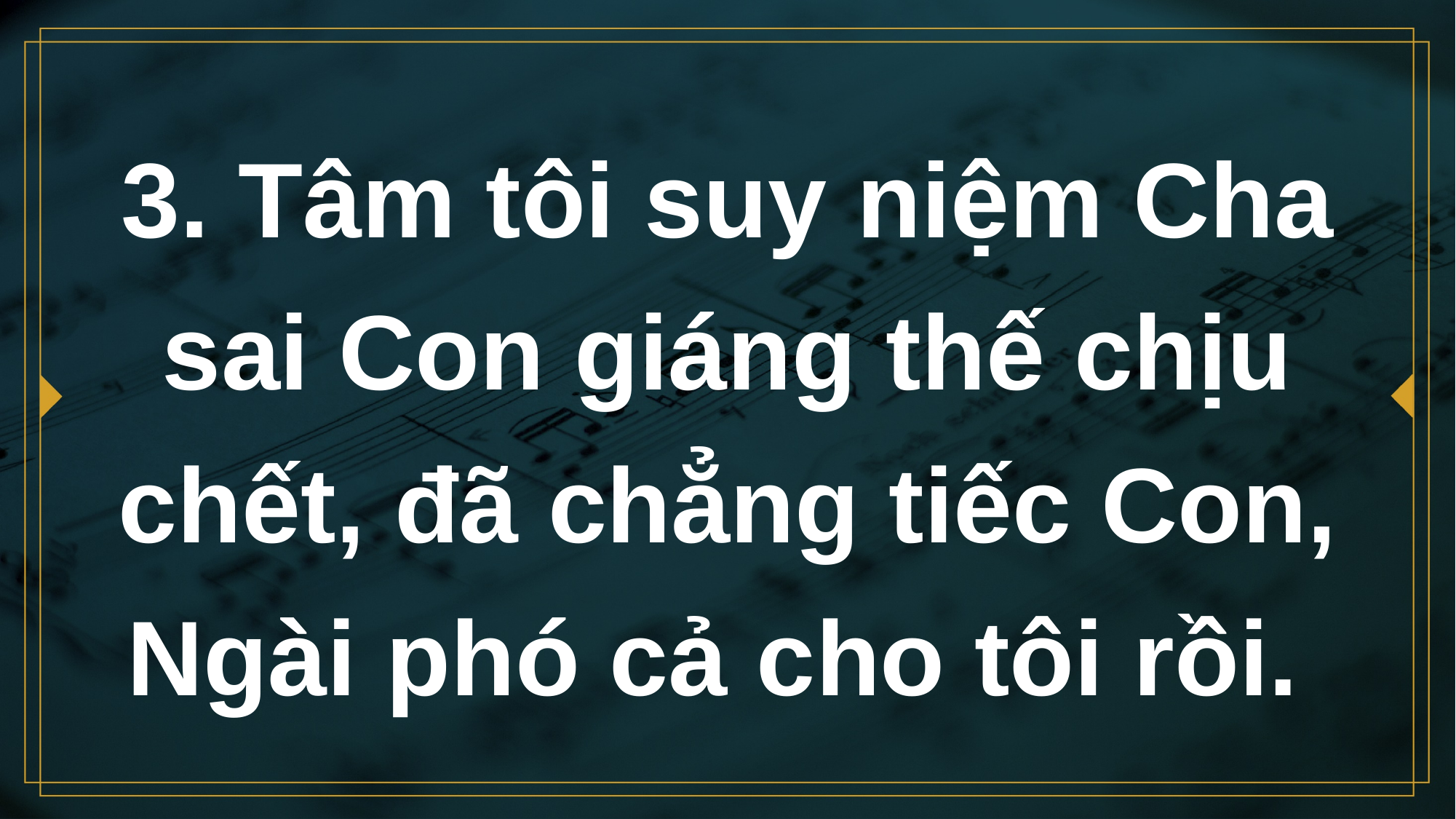

# 3. Tâm tôi suy niệm Cha sai Con giáng thế chịu chết, đã chẳng tiếc Con, Ngài phó cả cho tôi rồi.